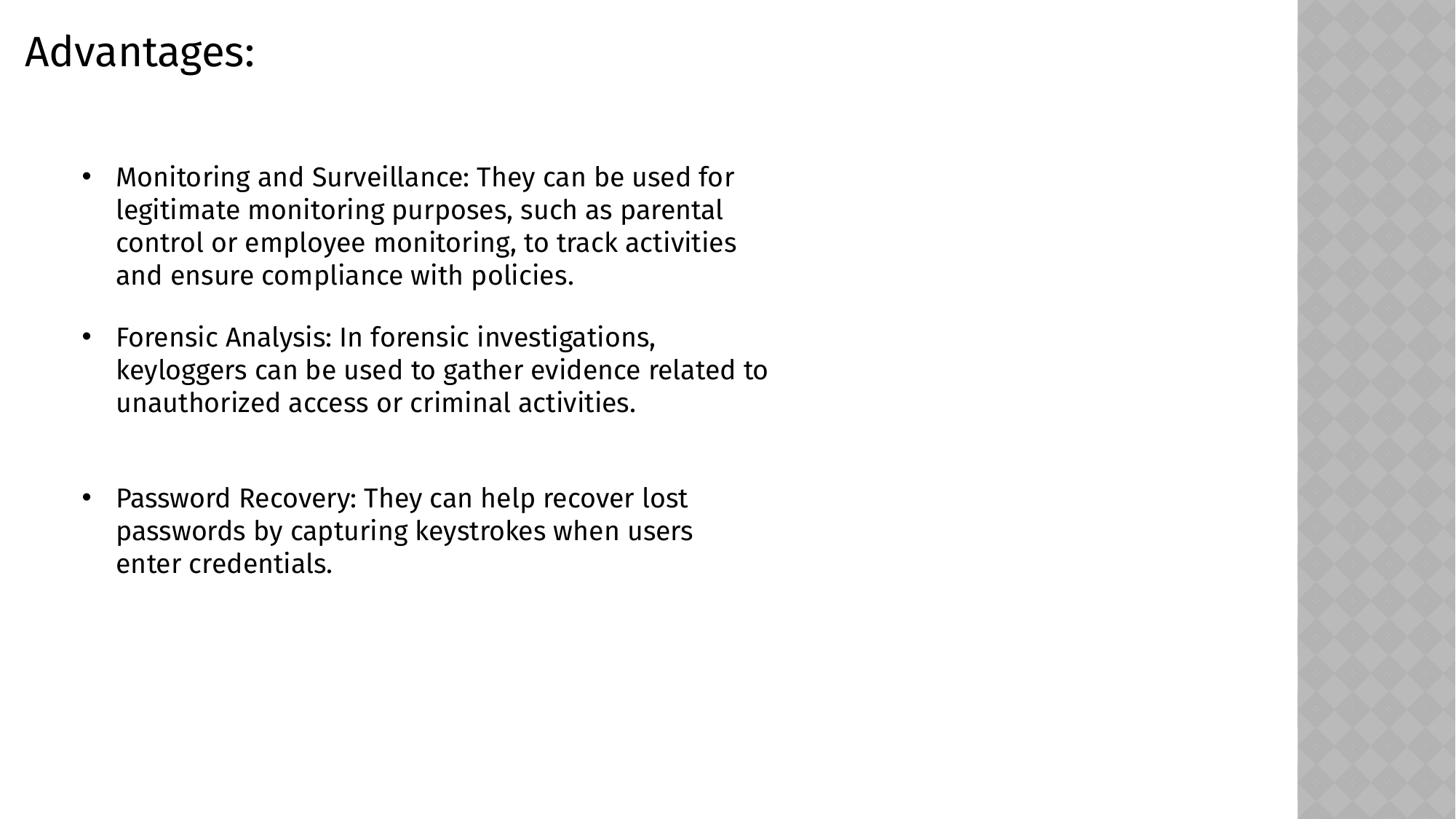

Advantages:
Monitoring and Surveillance: They can be used for legitimate monitoring purposes, such as parental control or employee monitoring, to track activities and ensure compliance with policies.
Forensic Analysis: In forensic investigations, keyloggers can be used to gather evidence related to unauthorized access or criminal activities.
Password Recovery: They can help recover lost passwords by capturing keystrokes when users enter credentials.